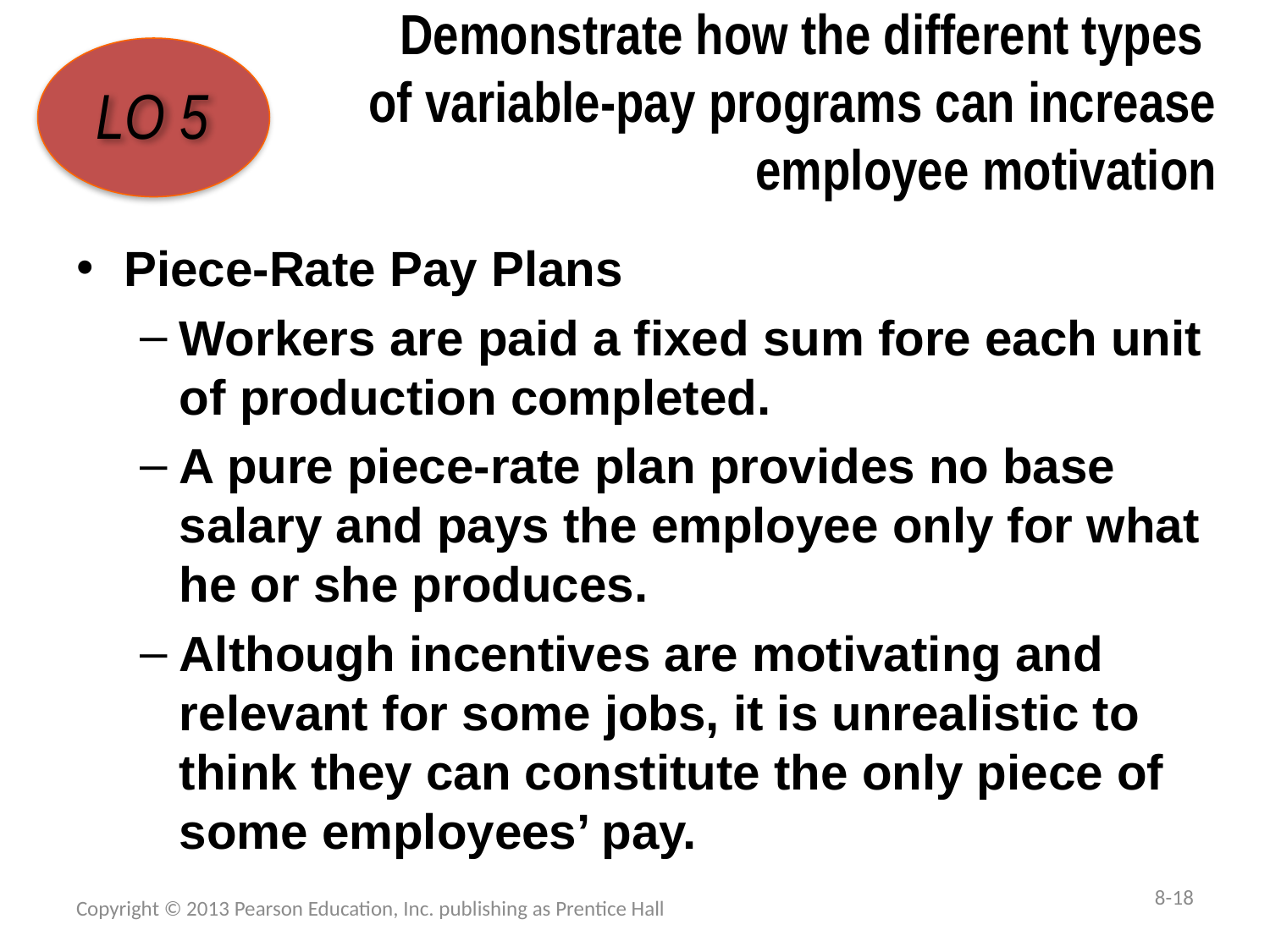

# Demonstrate how the different types of variable-pay programs can increase employee motivation

LO 5
Piece-Rate Pay Plans
Workers are paid a fixed sum fore each unit of production completed.
A pure piece-rate plan provides no base salary and pays the employee only for what he or she produces.
Although incentives are motivating and relevant for some jobs, it is unrealistic to think they can constitute the only piece of some employees’ pay.
8-18
Copyright © 2013 Pearson Education, Inc. publishing as Prentice Hall